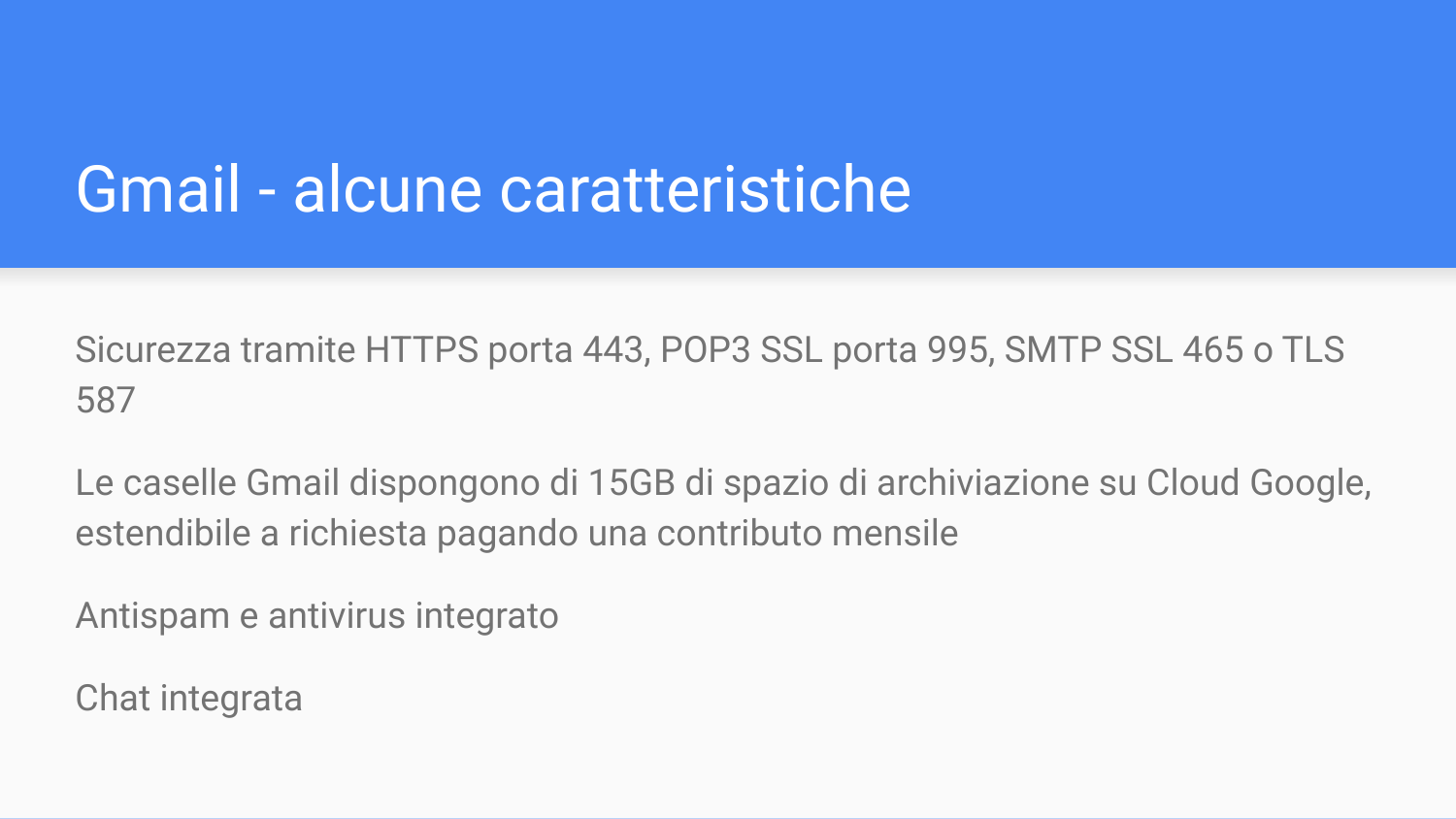

# Gmail - alcune caratteristiche
Sicurezza tramite HTTPS porta 443, POP3 SSL porta 995, SMTP SSL 465 o TLS 587
Le caselle Gmail dispongono di 15GB di spazio di archiviazione su Cloud Google, estendibile a richiesta pagando una contributo mensile
Antispam e antivirus integrato
Chat integrata